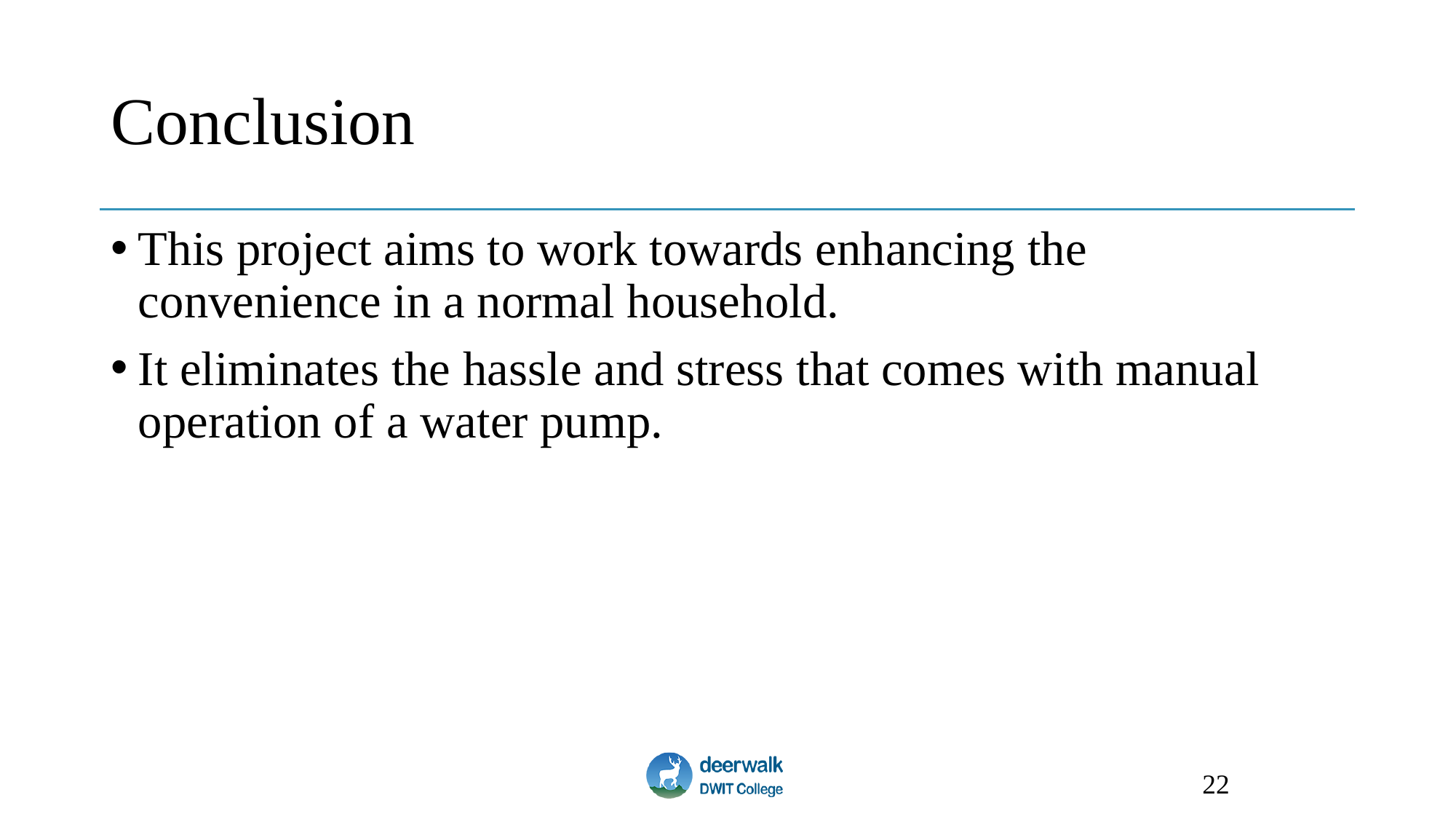

# Conclusion
This project aims to work towards enhancing the convenience in a normal household.
It eliminates the hassle and stress that comes with manual operation of a water pump.
22